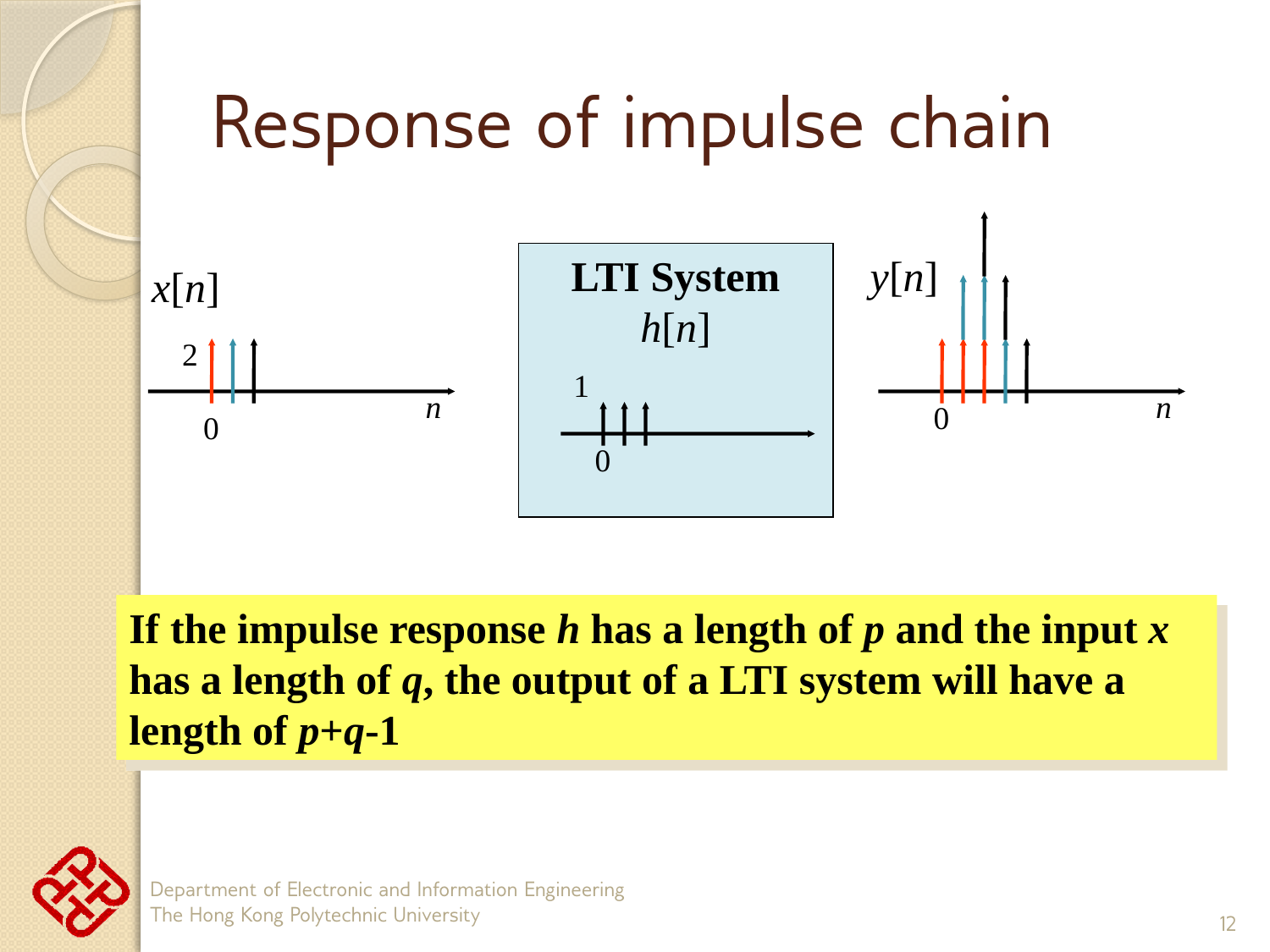

# Response of impulse chain

LTI System
h[n]
y[n]
x[n]

2

1
n
n

0
0

0
If the impulse response h has a length of p and the input x has a length of q, the output of a LTI system will have a length of p+q-1
12